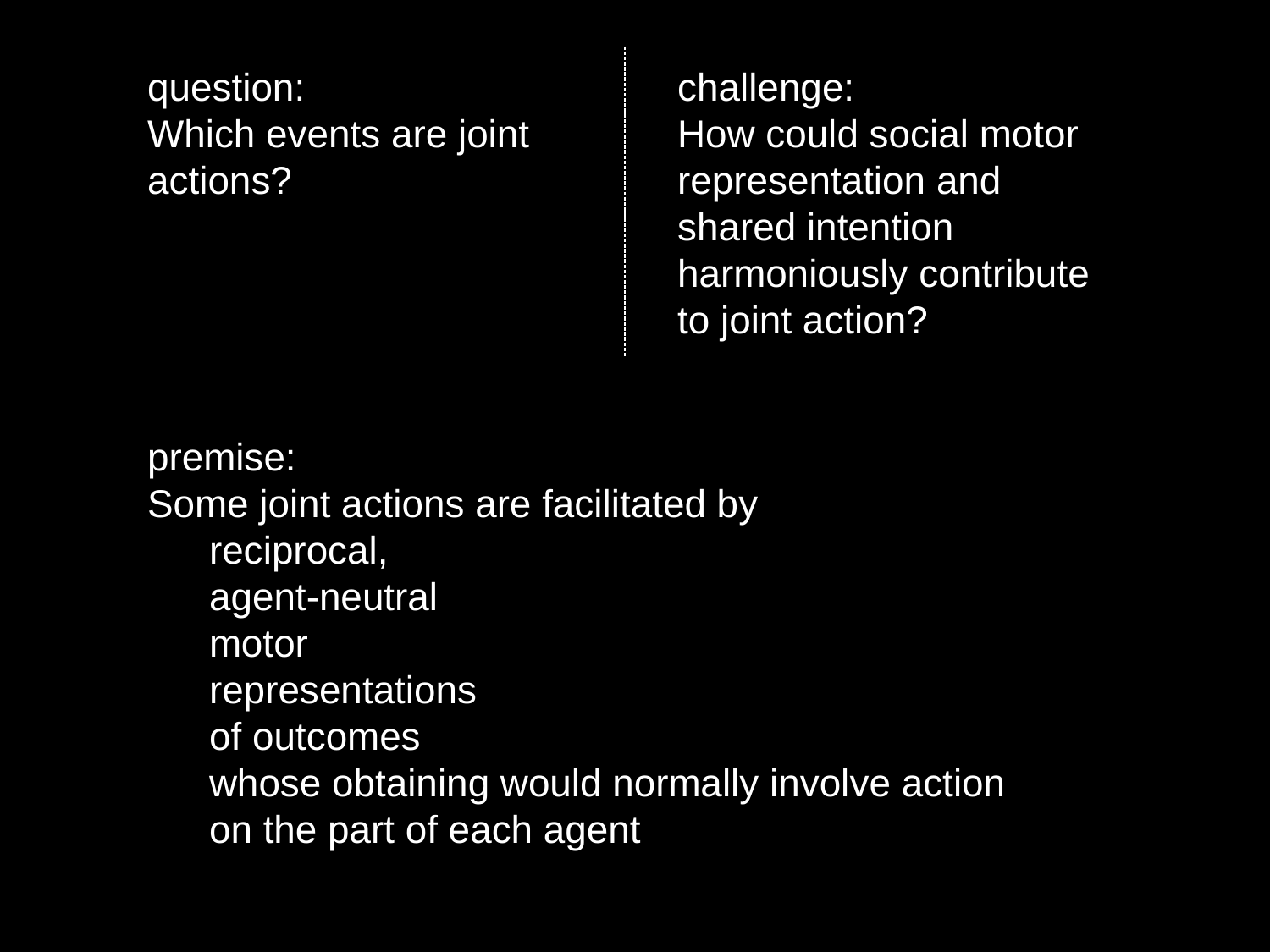

question:
Which events are joint actions?

challenge:
How could social motor representation and shared intention harmoniously contribute to joint action?
premise:
Some joint actions are facilitated by
reciprocal,
agent-neutral
motor
representations
of outcomes
whose obtaining would normally involve action on the part of each agent